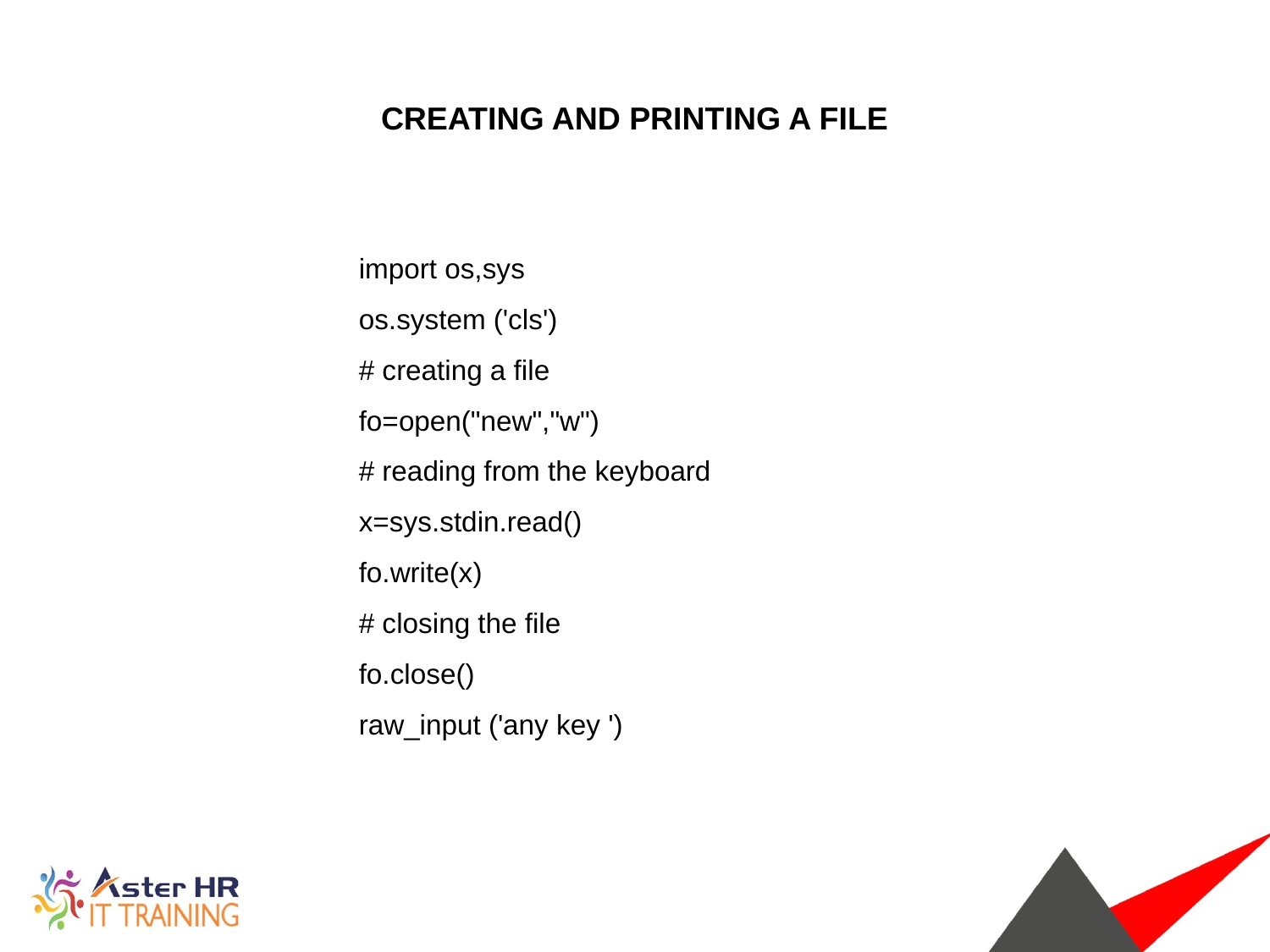

CREATING AND PRINTING A FILE
import os,sys
os.system ('cls')
# creating a file
fo=open("new","w")
# reading from the keyboard
x=sys.stdin.read()
fo.write(x)
# closing the file
fo.close()
raw_input ('any key ')